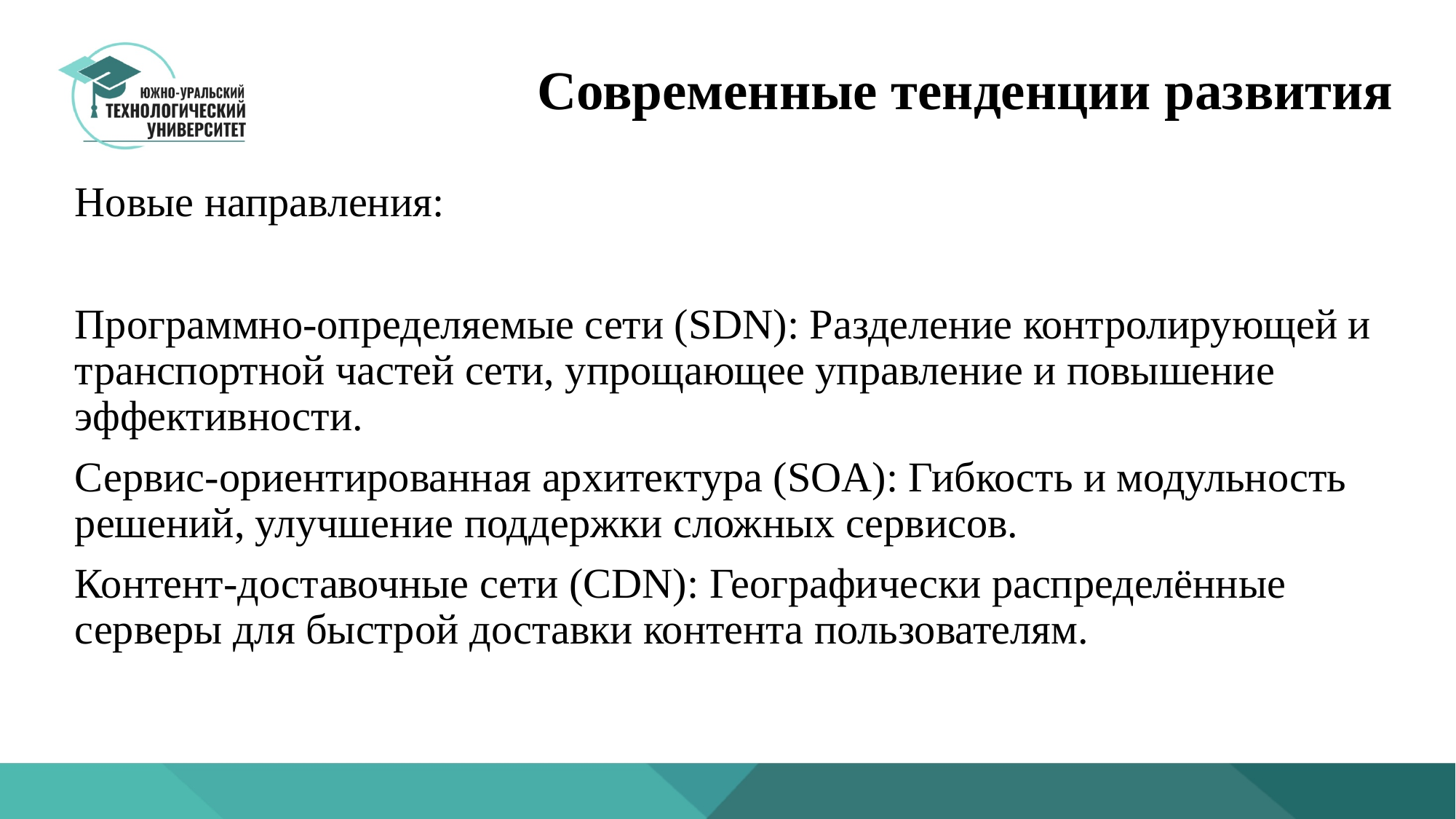

# Современные тенденции развития
Новые направления:

Программно-определяемые сети (SDN): Разделение контролирующей и транспортной частей сети, упрощающее управление и повышение эффективности.
Сервис-ориентированная архитектура (SOA): Гибкость и модульность решений, улучшение поддержки сложных сервисов.
Контент-доставочные сети (CDN): Географически распределённые серверы для быстрой доставки контента пользователям.